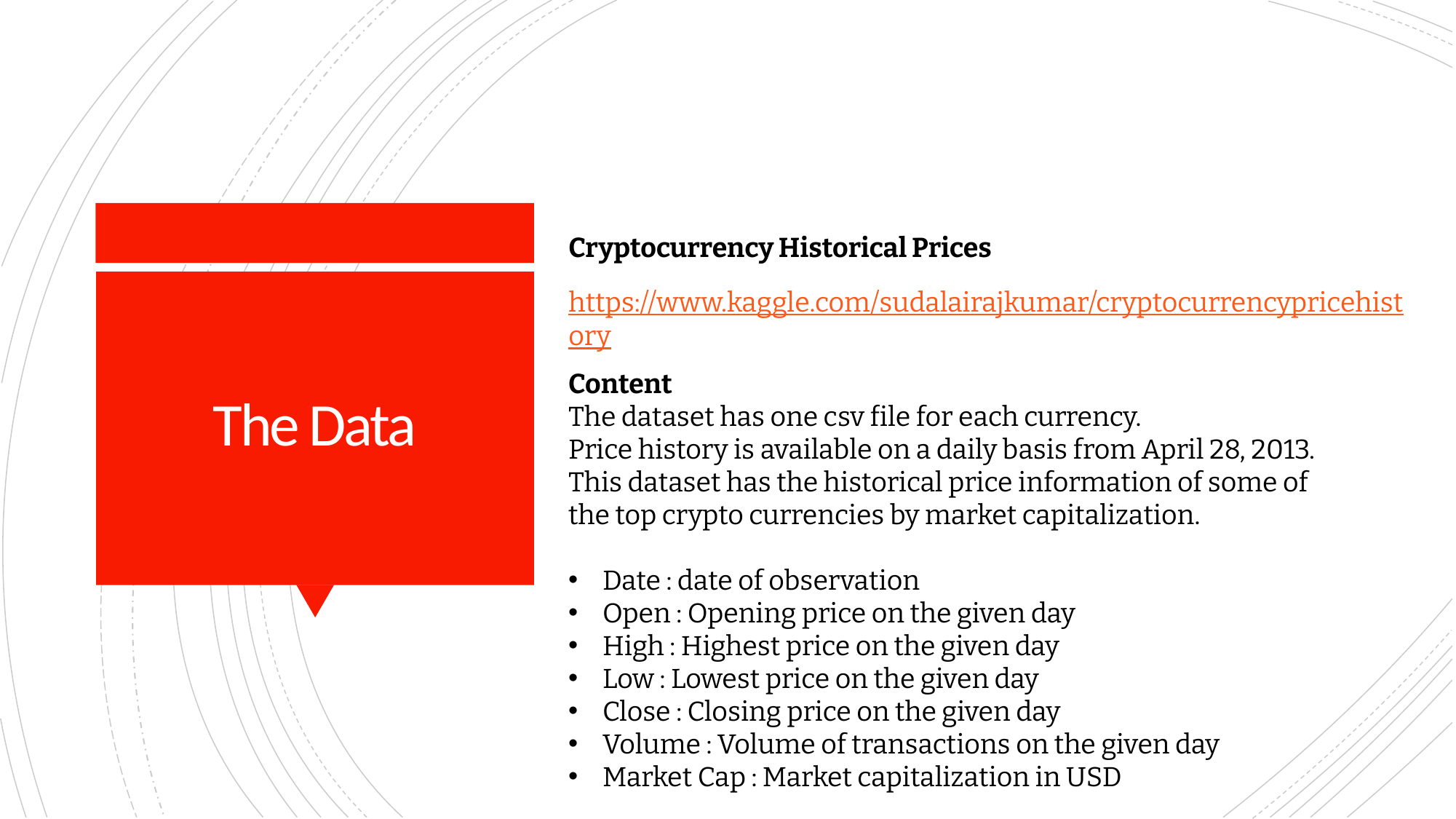

Cryptocurrency Historical Prices
https://www.kaggle.com/sudalairajkumar/cryptocurrencypricehistory
# The Data
Content
The dataset has one csv file for each currency.
Price history is available on a daily basis from April 28, 2013.
This dataset has the historical price information of some of the top crypto currencies by market capitalization.

Date : date of observation
Open : Opening price on the given day
High : Highest price on the given day
Low : Lowest price on the given day
Close : Closing price on the given day
Volume : Volume of transactions on the given day
Market Cap : Market capitalization in USD